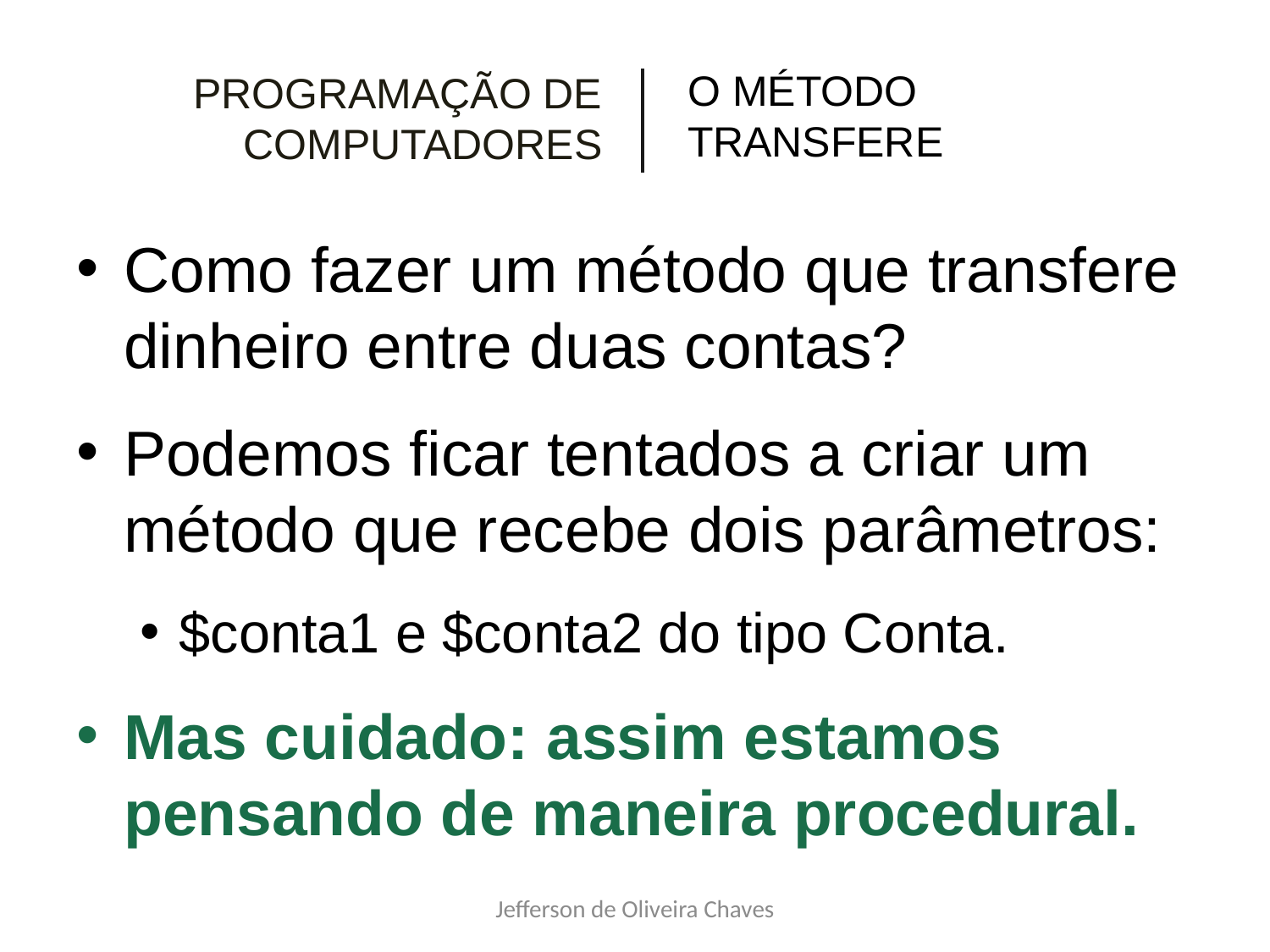

# PROGRAMAÇÃO DE COMPUTADORES
O MÉTODO TRANSFERE
Como fazer um método que transfere dinheiro entre duas contas?
Podemos ficar tentados a criar um método que recebe dois parâmetros:
$conta1 e $conta2 do tipo Conta.
Mas cuidado: assim estamos pensando de maneira procedural.
Jefferson de Oliveira Chaves